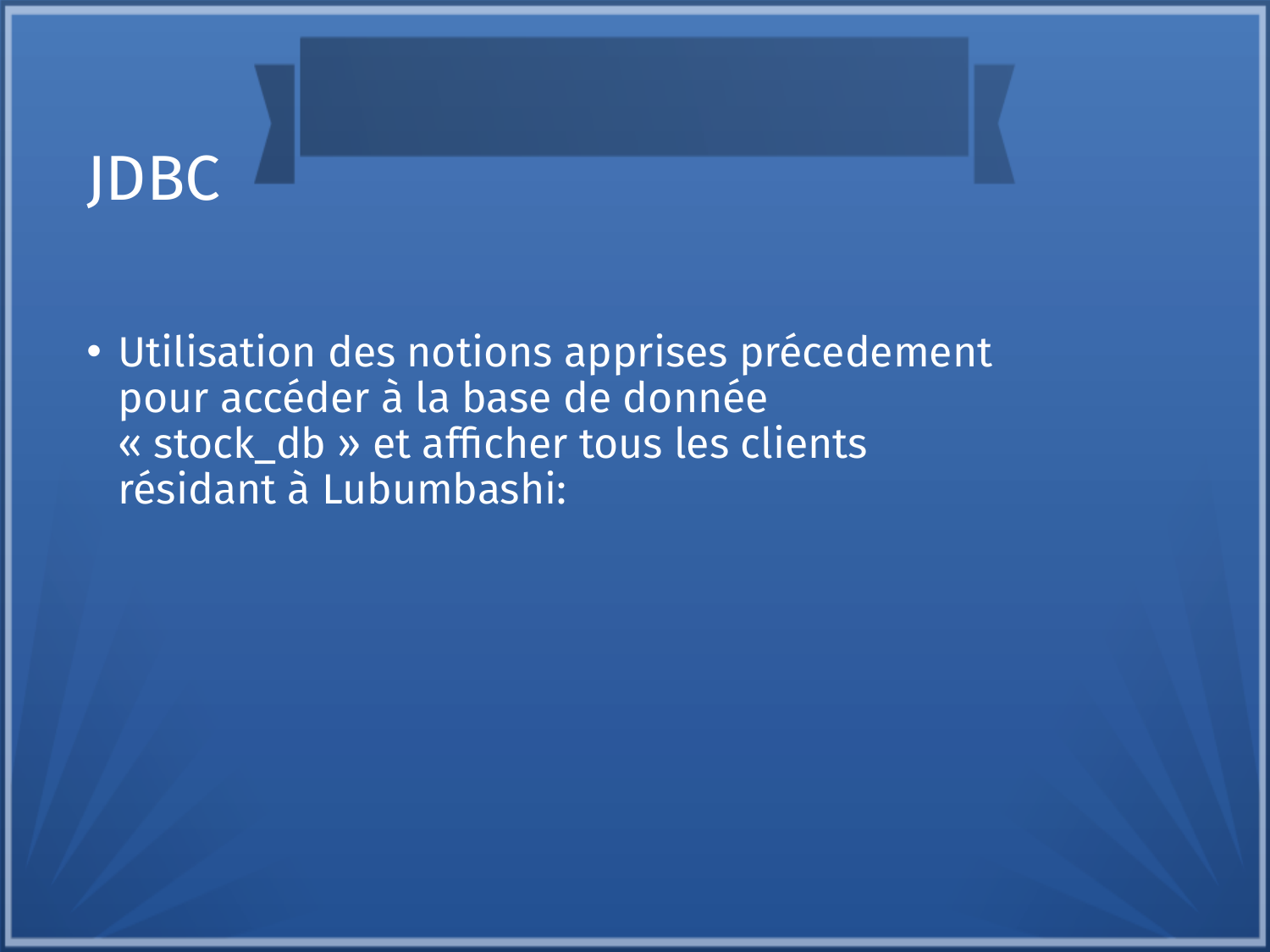

JDBC
Utilisation des notions apprises précedement pour accéder à la base de donnée « stock_db » et afficher tous les clients résidant à Lubumbashi: